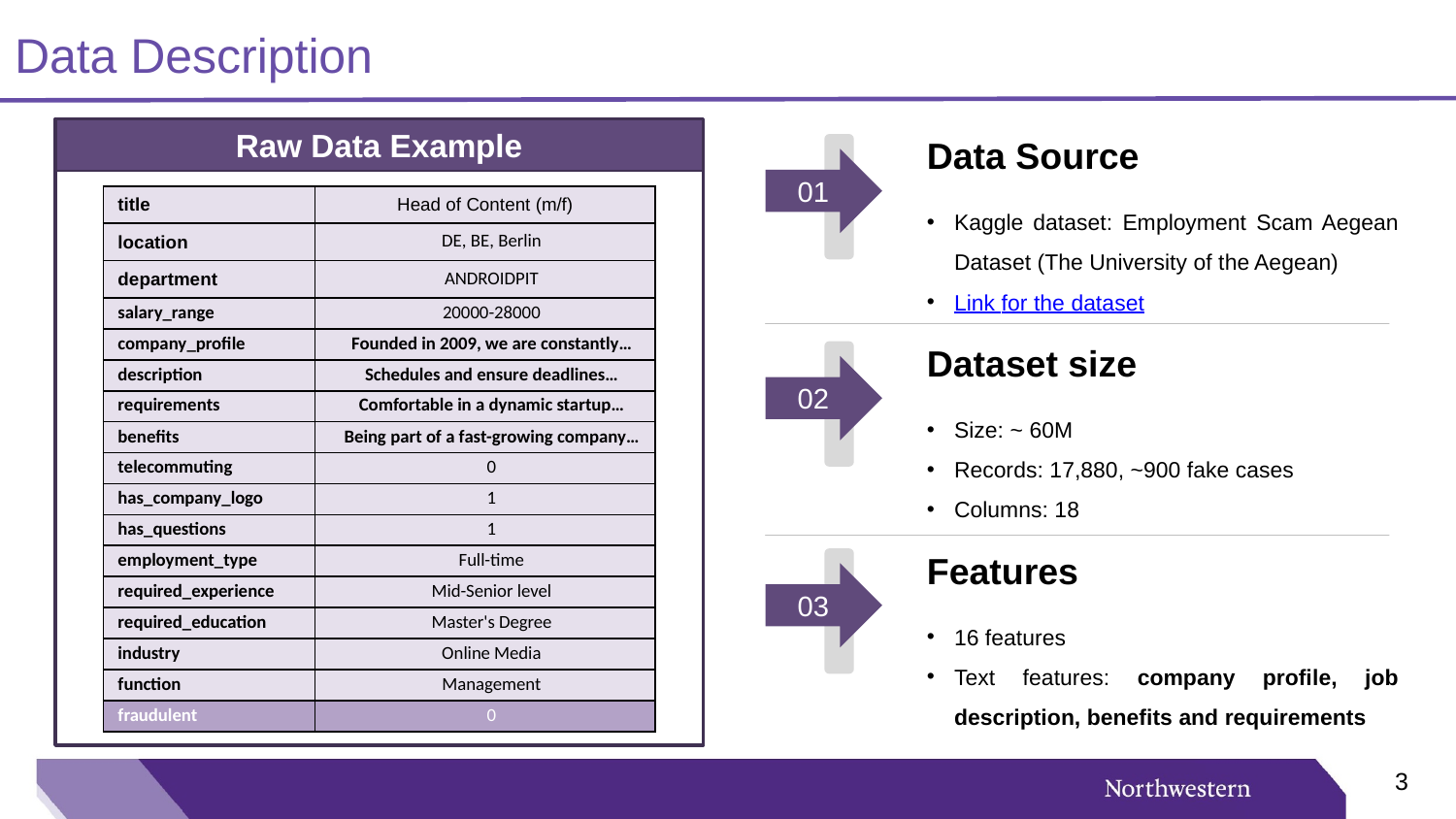

Data Description

Raw Data Example

Data Source
Kaggle dataset: Employment Scam Aegean Dataset (The University of the Aegean)
Link for the dataset

01
| title | Head of Content (m/f) |
| --- | --- |
| location | DE, BE, Berlin |
| department | ANDROIDPIT |
| salary\_range | 20000-28000 |
| company\_profile | Founded in 2009, we are constantly… |
| description | Schedules and ensure deadlines… |
| requirements | Comfortable in a dynamic startup… |
| benefits | Being part of a fast-growing company… |
| telecommuting | 0 |
| has\_company\_logo | 1 |
| has\_questions | 1 |
| employment\_type | Full-time |
| required\_experience | Mid-Senior level |
| required\_education | Master's Degree |
| industry | Online Media |
| function | Management |
| fraudulent | 0 |
Dataset size
Size: ~ 60M
Records: 17,880, ~900 fake cases
Columns: 18

02
Features
16 features
Text features: company profile, job description, benefits and requirements

03
3